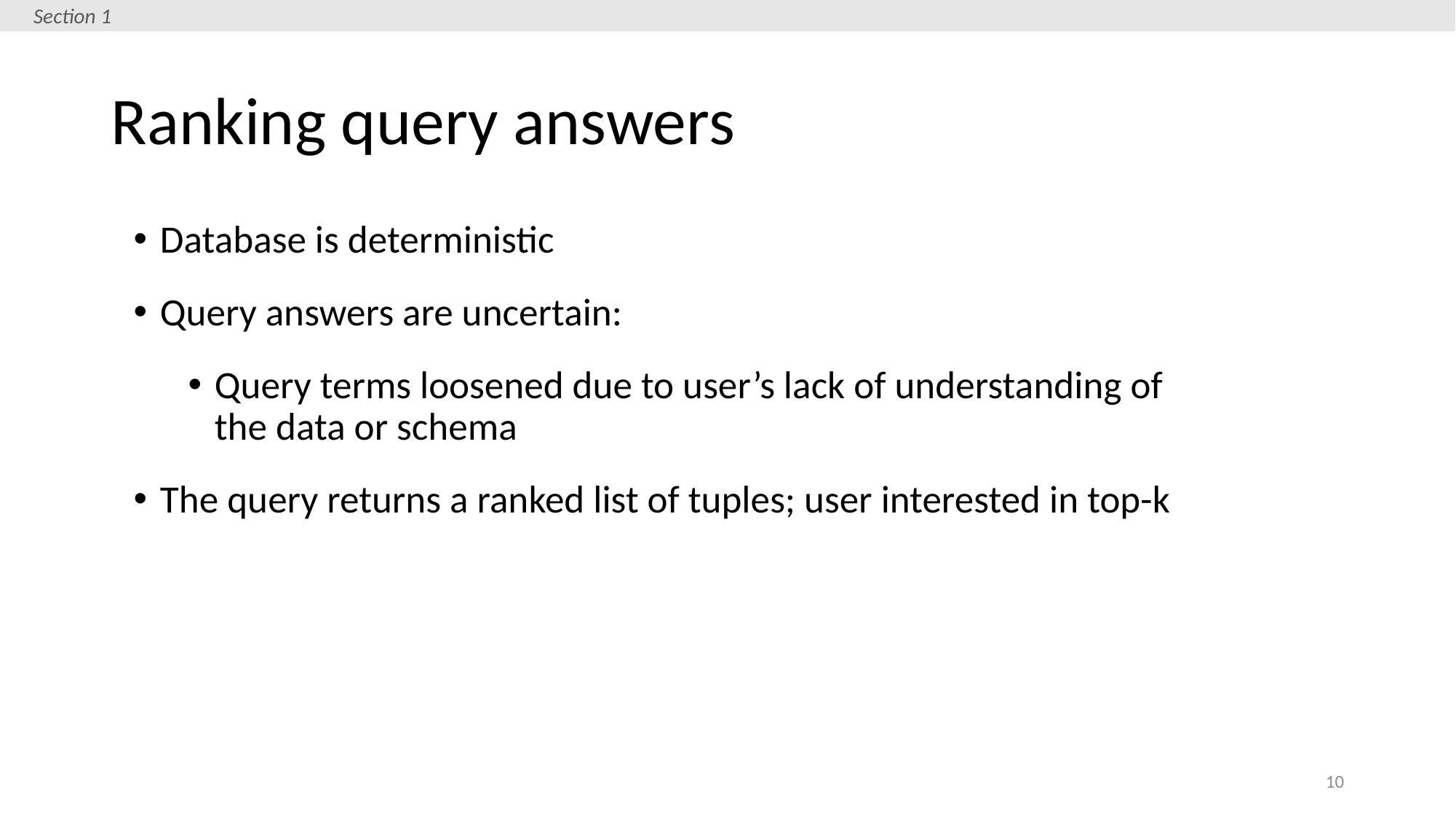

Section 1
# Ranking query answers
Database is deterministic
Query answers are uncertain:
Query terms loosened due to user’s lack of understanding of the data or schema
The query returns a ranked list of tuples; user interested in top-k
10